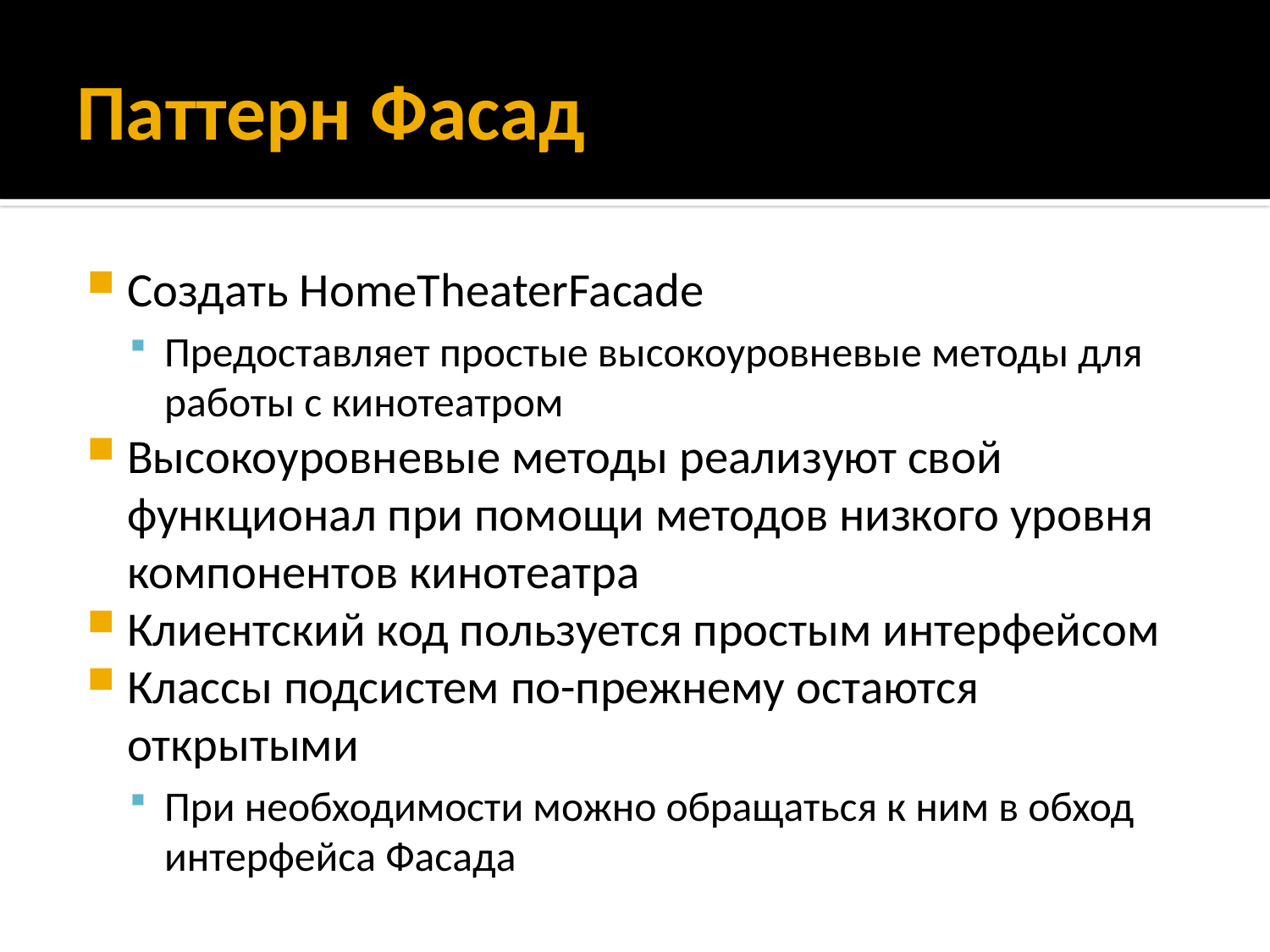

# Паттерн Фасад
Создать HomeTheaterFacade
Предоставляет простые высокоуровневые методы для работы с кинотеатром
Высокоуровневые методы реализуют свой функционал при помощи методов низкого уровня компонентов кинотеатра
Клиентский код пользуется простым интерфейсом
Классы подсистем по-прежнему остаются открытыми
При необходимости можно обращаться к ним в обход интерфейса Фасада